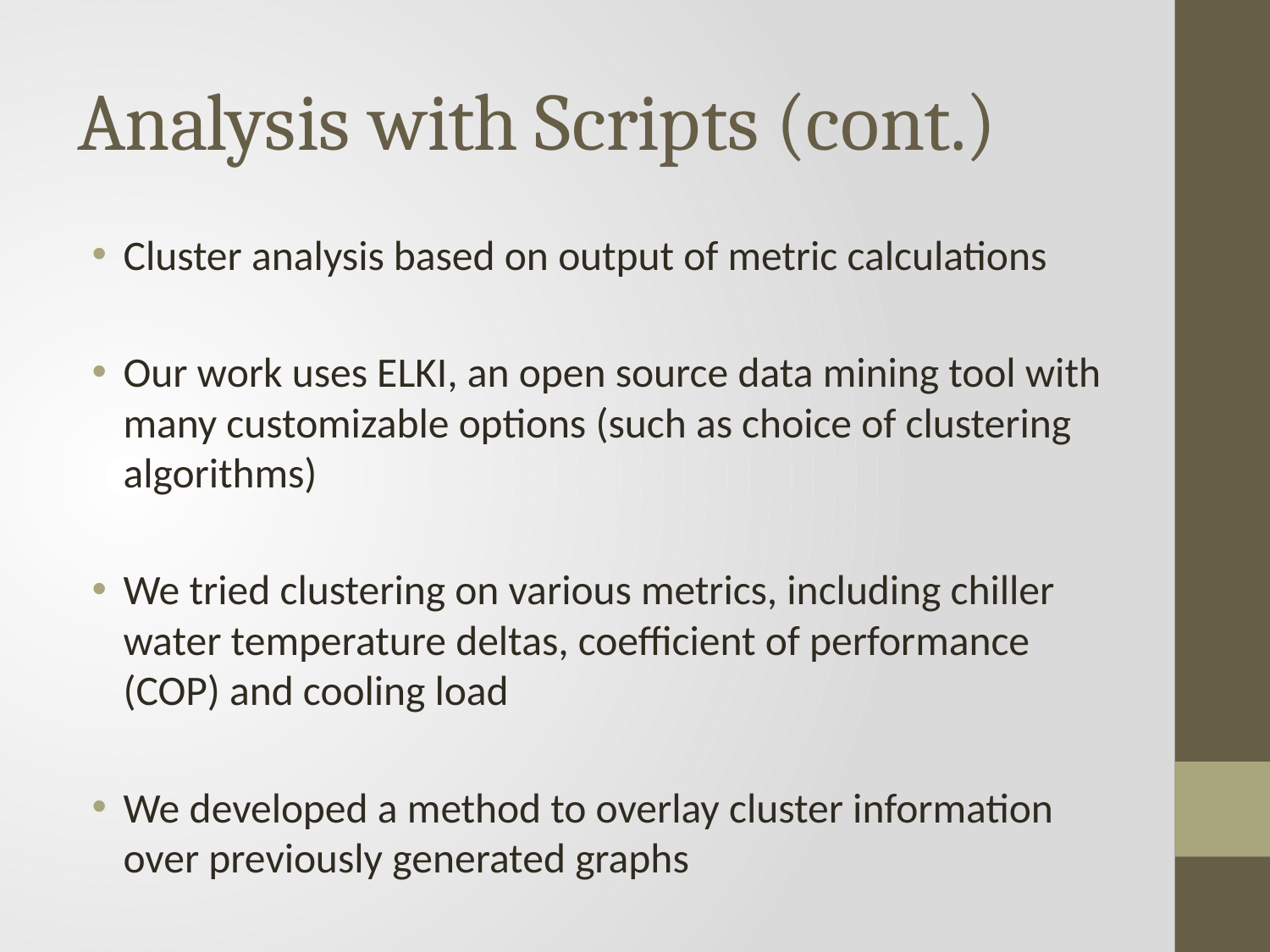

# Analysis with Scripts (cont.)
Cluster analysis based on output of metric calculations

Our work uses ELKI, an open source data mining tool with many customizable options (such as choice of clustering algorithms)

We tried clustering on various metrics, including chiller water temperature deltas, coefficient of performance (COP) and cooling load

We developed a method to overlay cluster information over previously generated graphs